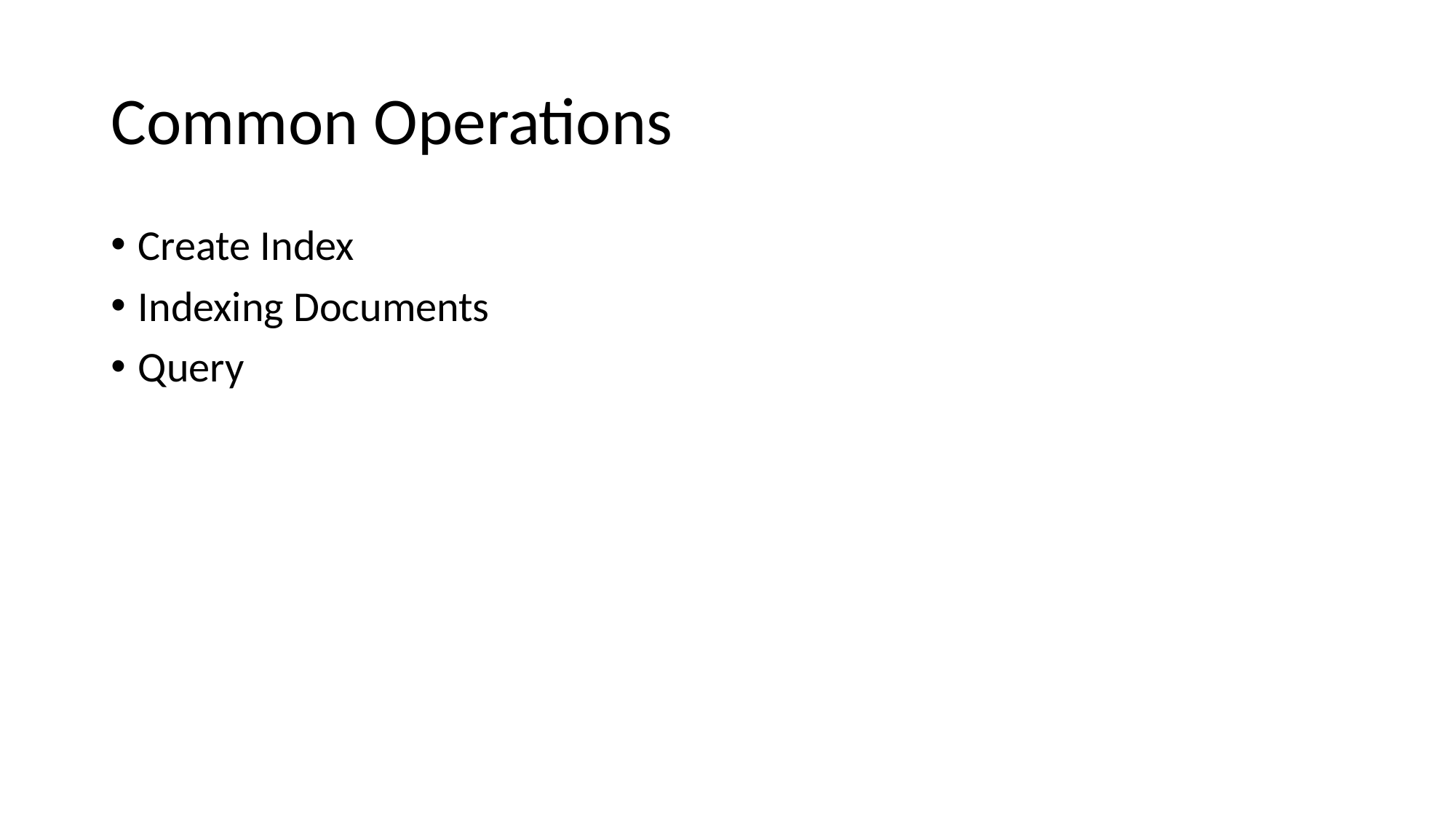

# Common Operations
Create Index
Indexing Documents
Query